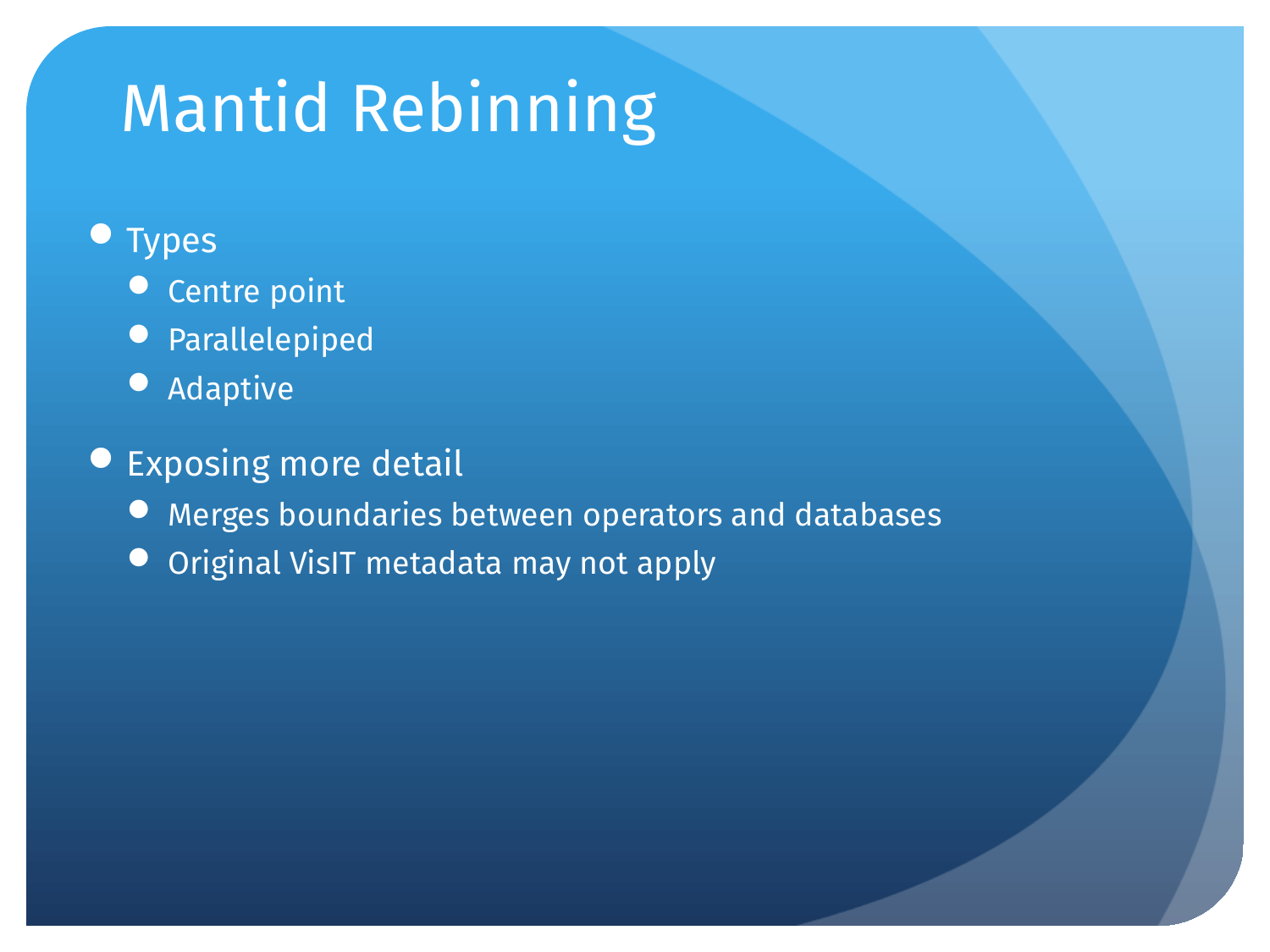

# Mantid Rebinning
Types
Centre point
Parallelepiped
Adaptive
Exposing more detail
Merges boundaries between operators and databases
Original VisIT metadata may not apply